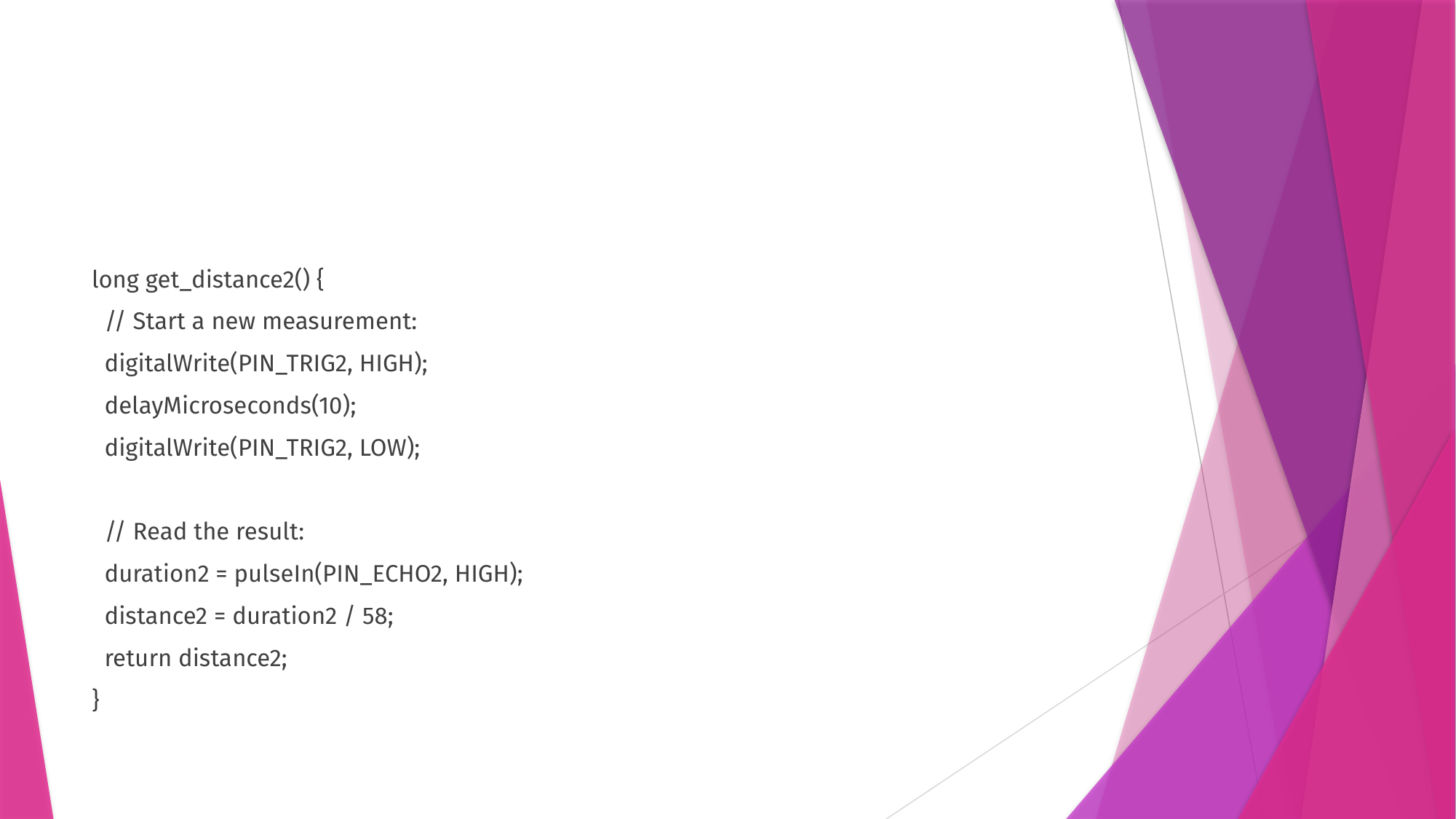

#
long get_distance2() {
  // Start a new measurement:
  digitalWrite(PIN_TRIG2, HIGH);
  delayMicroseconds(10);
  digitalWrite(PIN_TRIG2, LOW);

  // Read the result:
  duration2 = pulseIn(PIN_ECHO2, HIGH);
  distance2 = duration2 / 58;
  return distance2;
}